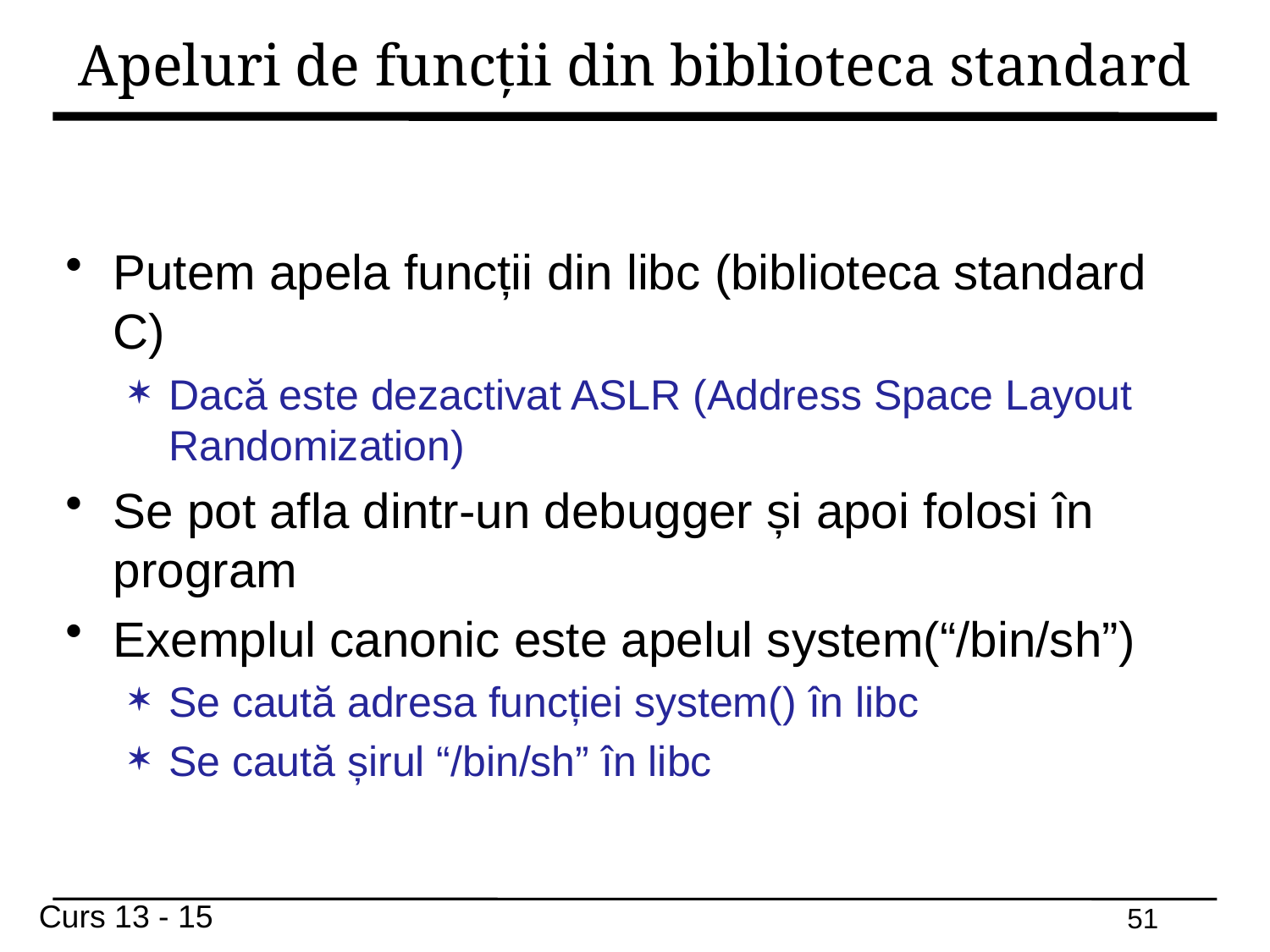

# Apeluri de funcții din biblioteca standard
Putem apela funcții din libc (biblioteca standard C)
Dacă este dezactivat ASLR (Address Space Layout Randomization)
Se pot afla dintr-un debugger și apoi folosi în program
Exemplul canonic este apelul system(“/bin/sh”)
Se caută adresa funcției system() în libc
Se caută șirul “/bin/sh” în libc